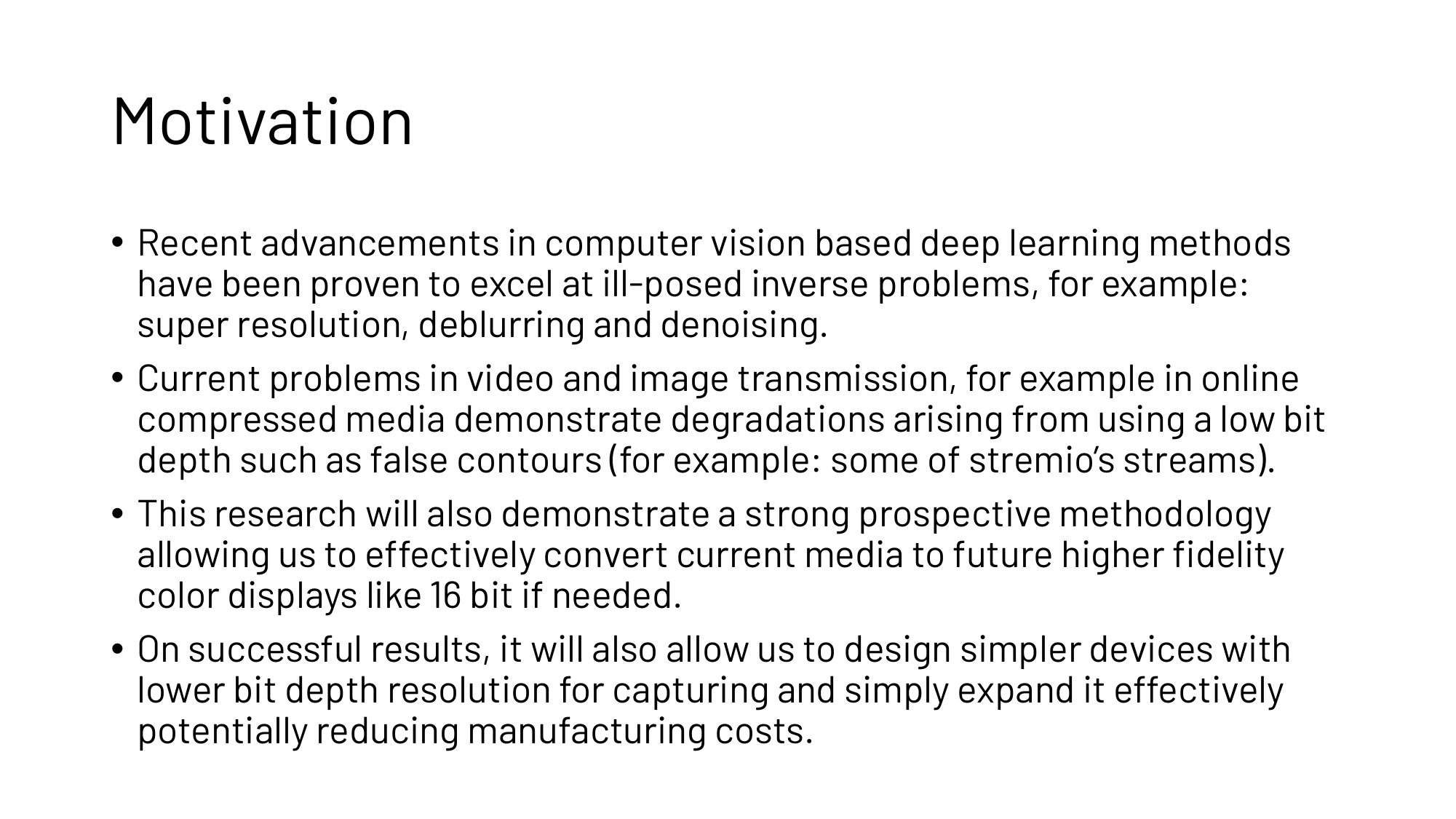

# Motivation
Recent advancements in computer vision based deep learning methods have been proven to excel at ill-posed inverse problems, for example: super resolution, deblurring and denoising.
Current problems in video and image transmission, for example in online compressed media demonstrate degradations arising from using a low bit depth such as false contours (for example: some of stremio’s streams).
This research will also demonstrate a strong prospective methodology allowing us to effectively convert current media to future higher fidelity color displays like 16 bit if needed.
On successful results, it will also allow us to design simpler devices with lower bit depth resolution for capturing and simply expand it effectively potentially reducing manufacturing costs.